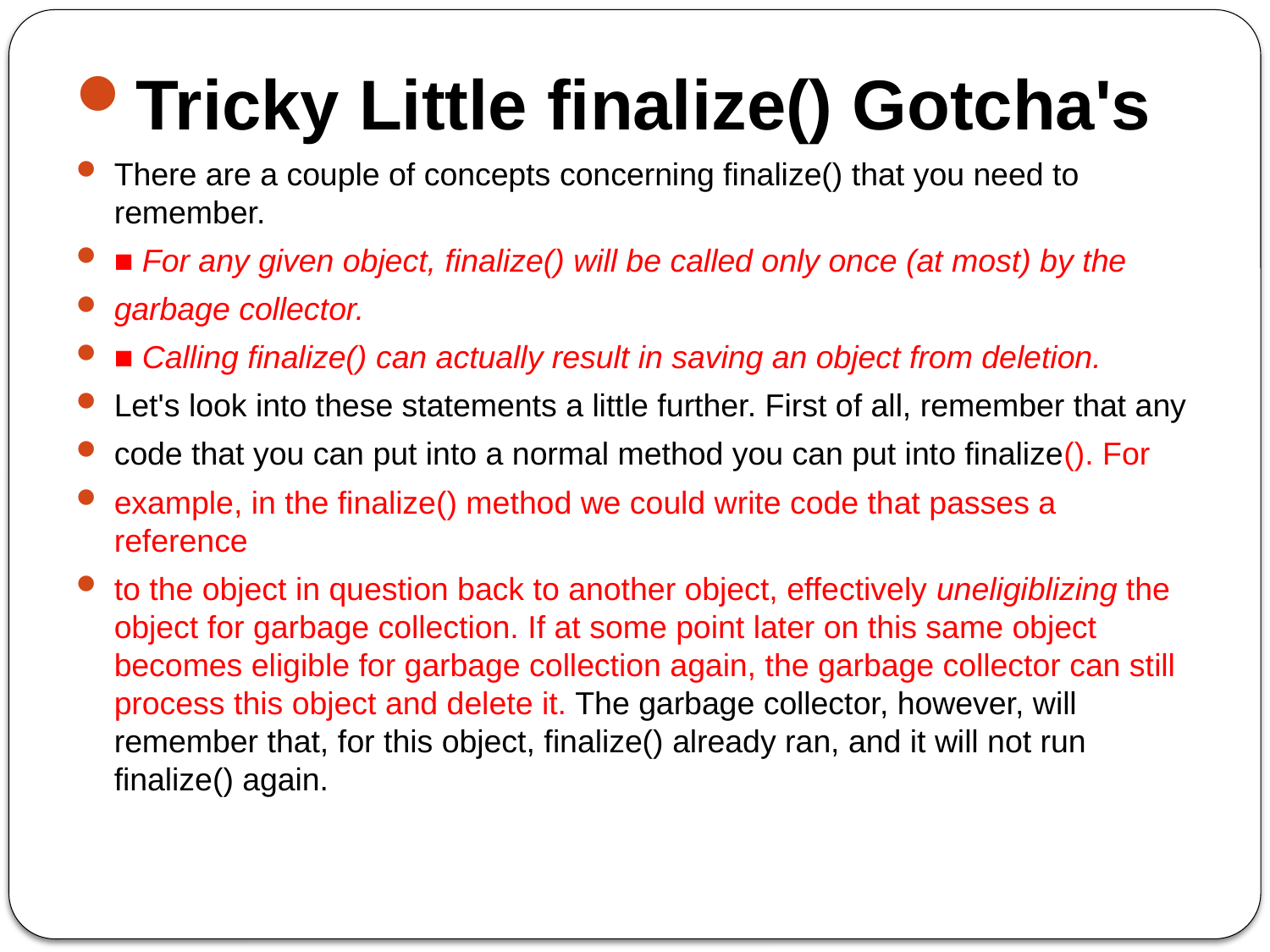

Tricky Little finalize() Gotcha's
There are a couple of concepts concerning finalize() that you need to remember.
■ For any given object, finalize() will be called only once (at most) by the
garbage collector.
■ Calling finalize() can actually result in saving an object from deletion.
Let's look into these statements a little further. First of all, remember that any
code that you can put into a normal method you can put into finalize(). For
example, in the finalize() method we could write code that passes a reference
to the object in question back to another object, effectively uneligiblizing the object for garbage collection. If at some point later on this same object becomes eligible for garbage collection again, the garbage collector can still process this object and delete it. The garbage collector, however, will remember that, for this object, finalize() already ran, and it will not run finalize() again.